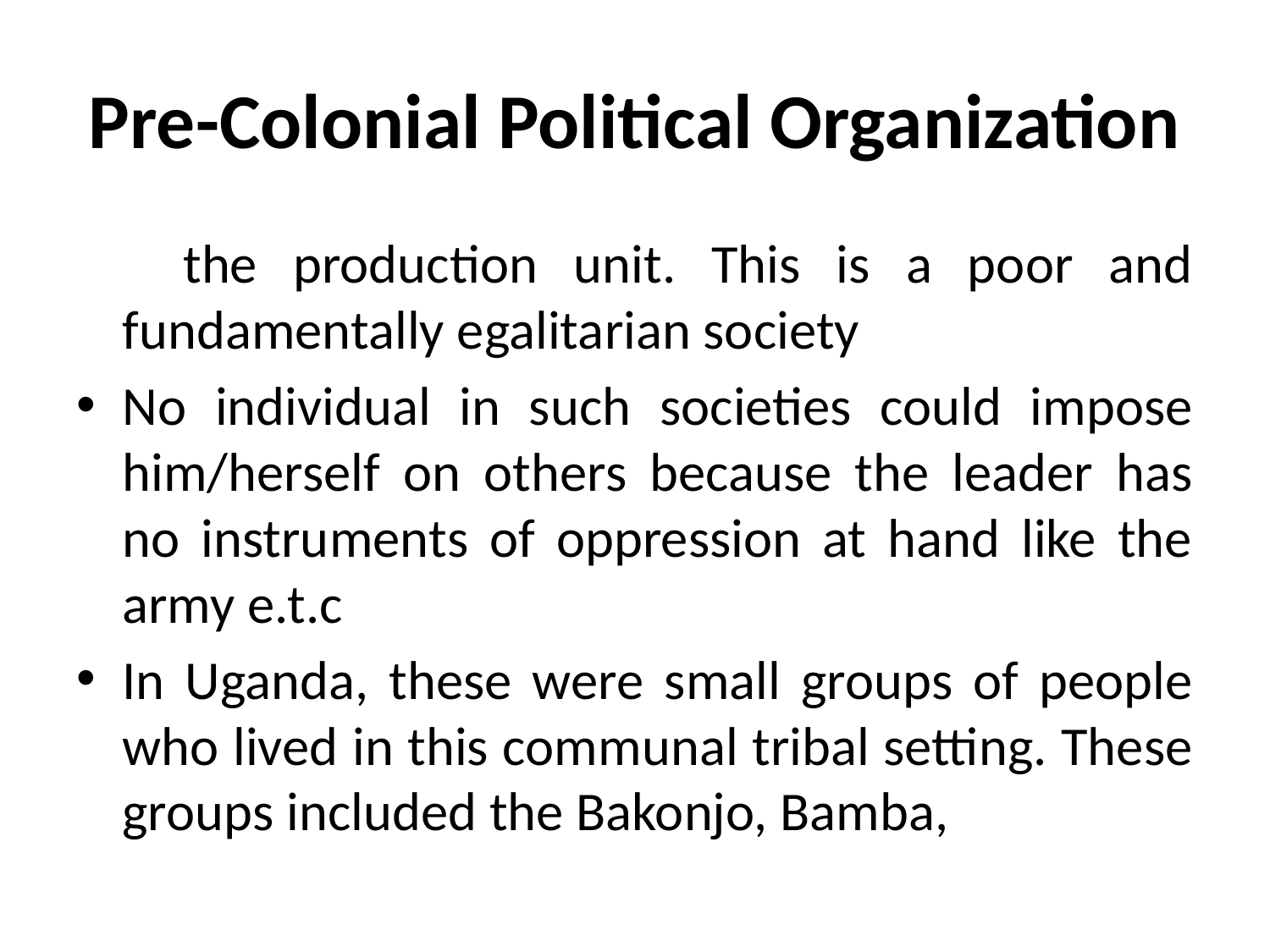

# Pre-Colonial Political Organization
   the production unit. This is a poor and fundamentally egalitarian society
No individual in such societies could impose him/herself on others because the leader has no instruments of oppression at hand like the army e.t.c
In Uganda, these were small groups of people who lived in this communal tribal setting. These groups included the Bakonjo, Bamba,